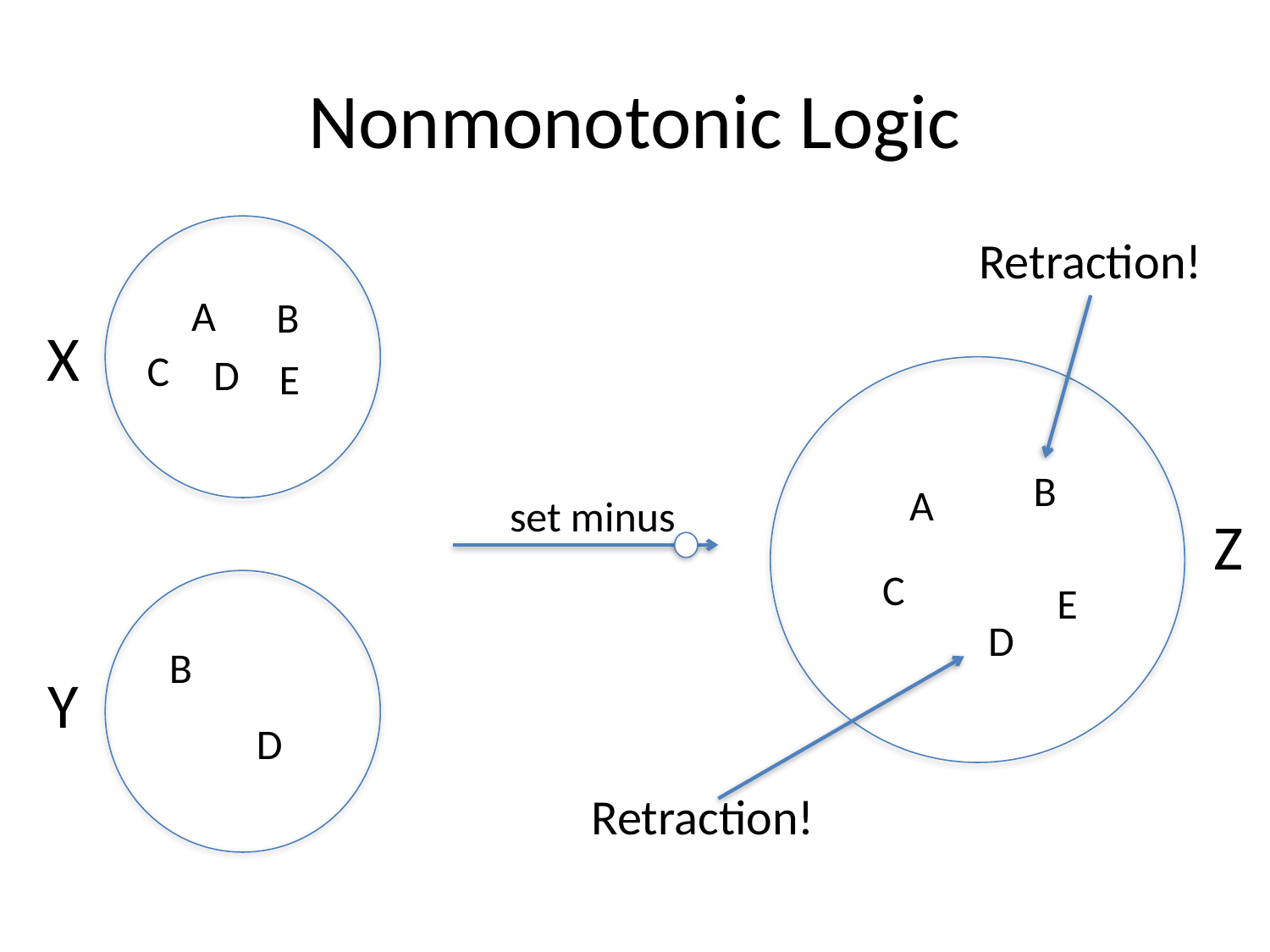

# Nonmonotonic Logic

Retraction!
A
B
X
C
D
E

B
A
set minus
Z

C

E
D
B
Y
D
Retraction!